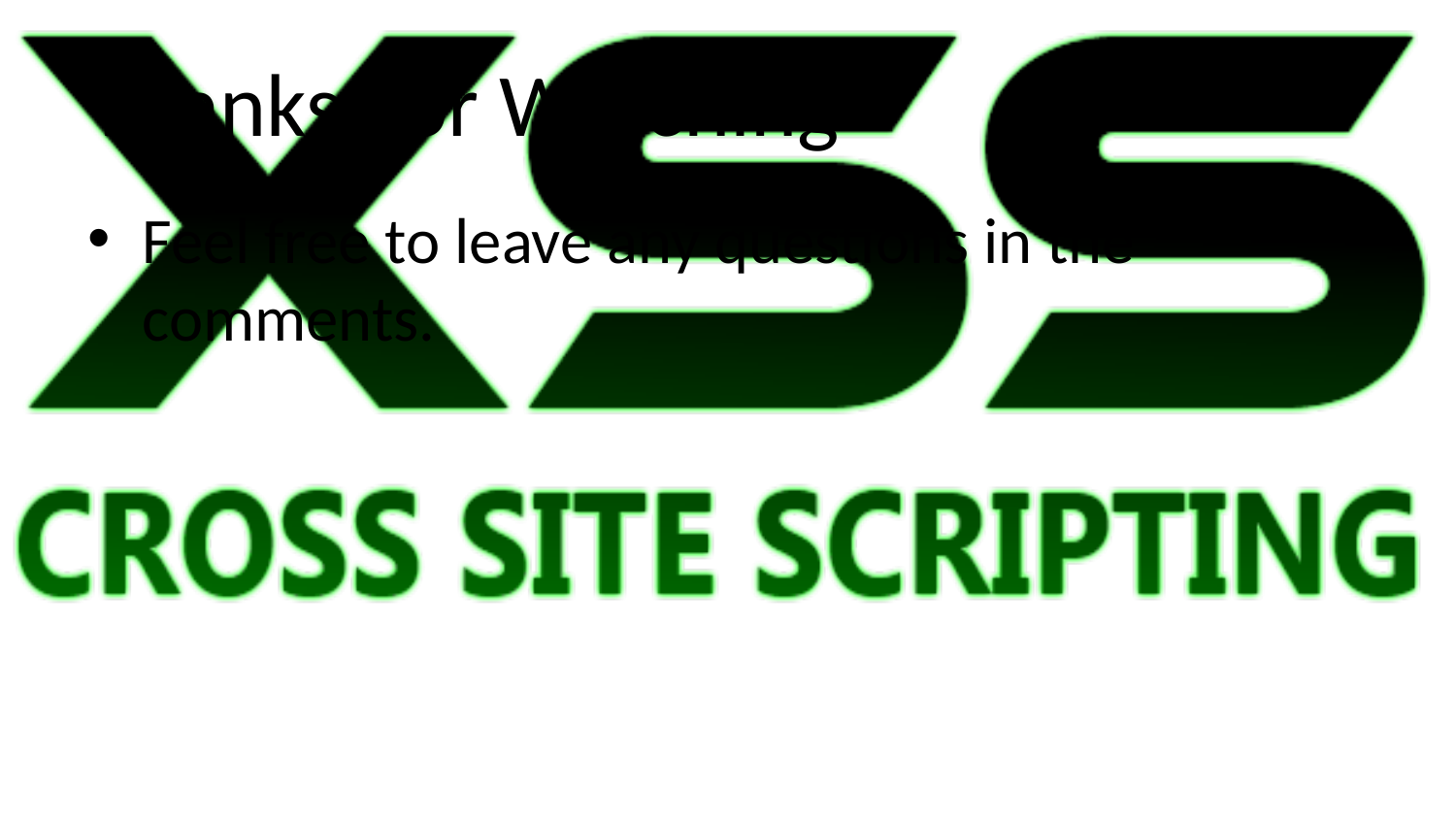

# Thanks For Watching
Feel free to leave any questions in the comments.